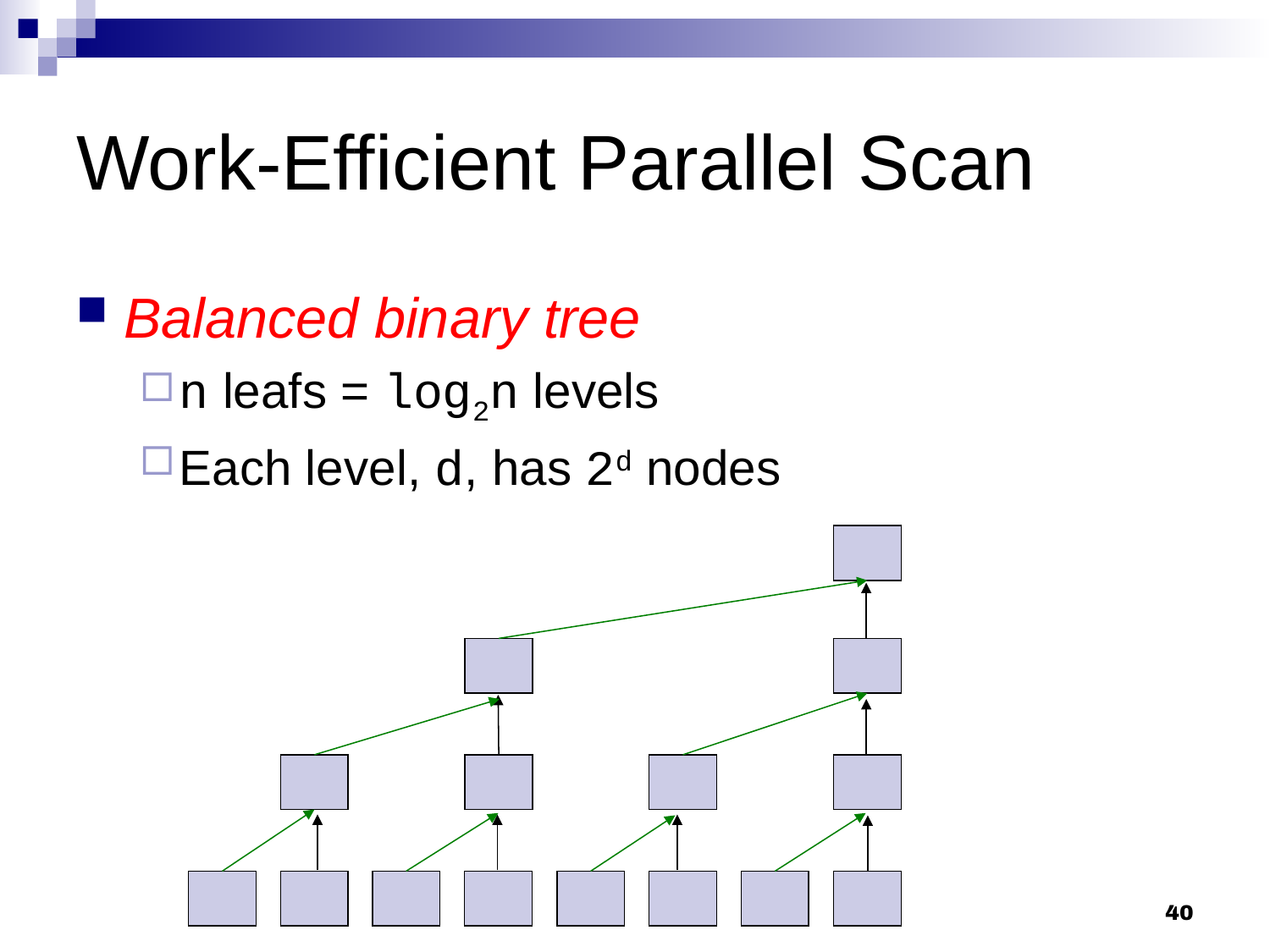

# Work-Efficient Parallel Scan
Balanced binary tree
n leafs = log2n levels
Each level, d, has 2d nodes

40